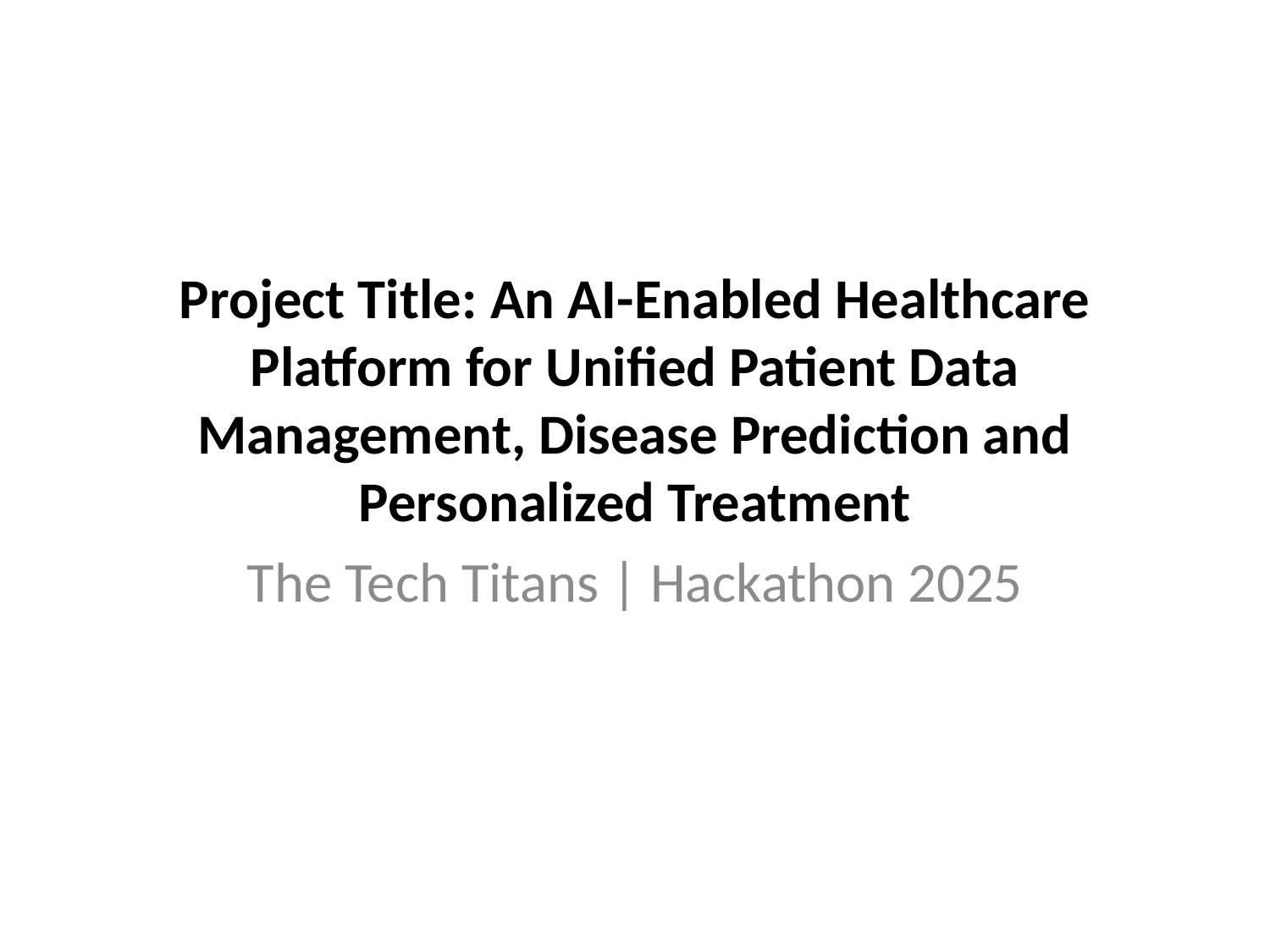

# Project Title: An AI-Enabled Healthcare Platform for Unified Patient Data Management, Disease Prediction and Personalized Treatment
The Tech Titans | Hackathon 2025